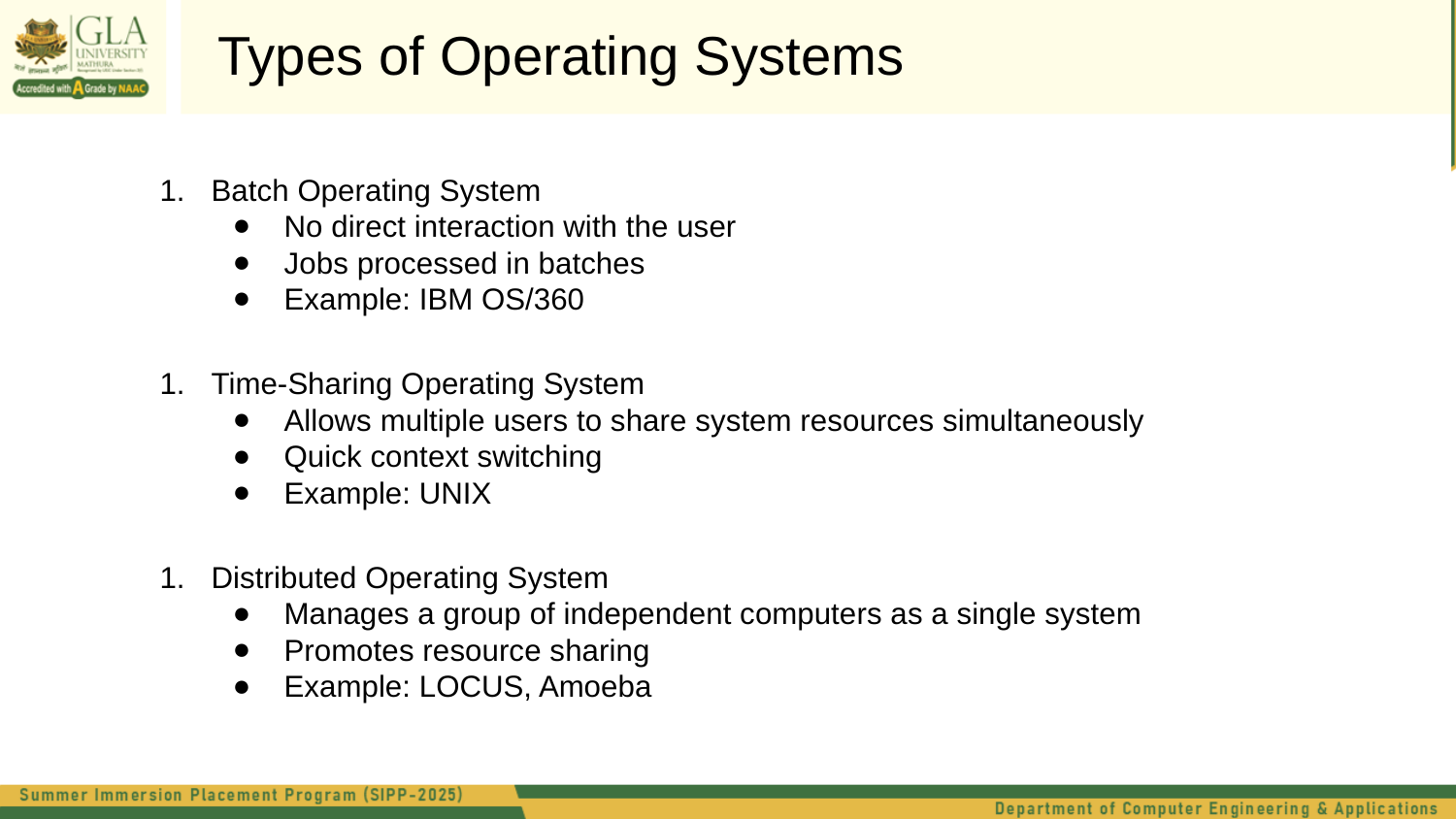

Types of Operating Systems
Batch Operating System
No direct interaction with the user
Jobs processed in batches
Example: IBM OS/360

Time-Sharing Operating System
Allows multiple users to share system resources simultaneously
Quick context switching
Example: UNIX

Distributed Operating System
Manages a group of independent computers as a single system
Promotes resource sharing
Example: LOCUS, Amoeba